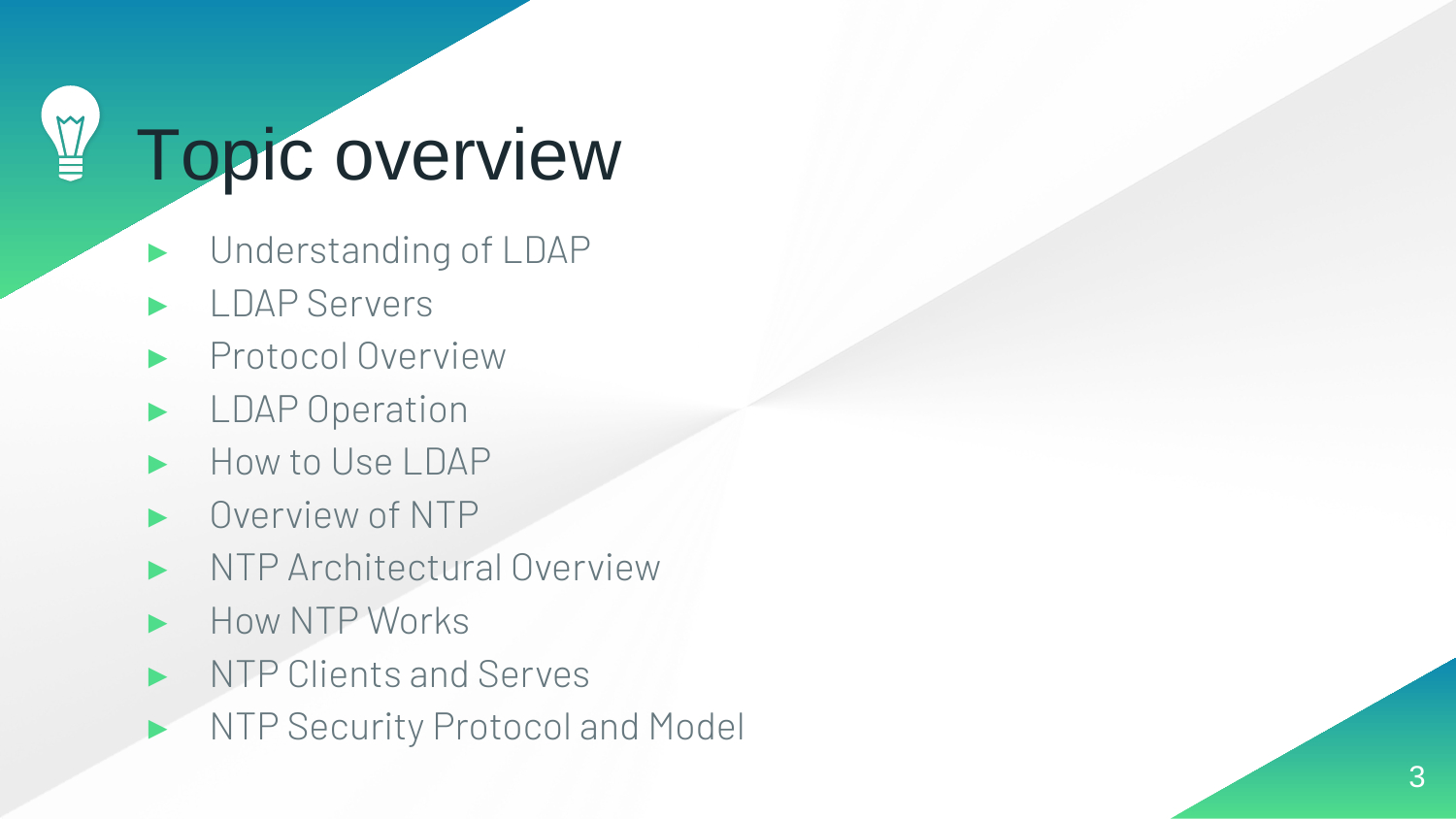

# Topic overview
Understanding of LDAP
LDAP Servers
Protocol Overview
LDAP Operation
How to Use LDAP
Overview of NTP
NTP Architectural Overview
How NTP Works
NTP Clients and Serves
NTP Security Protocol and Model

3